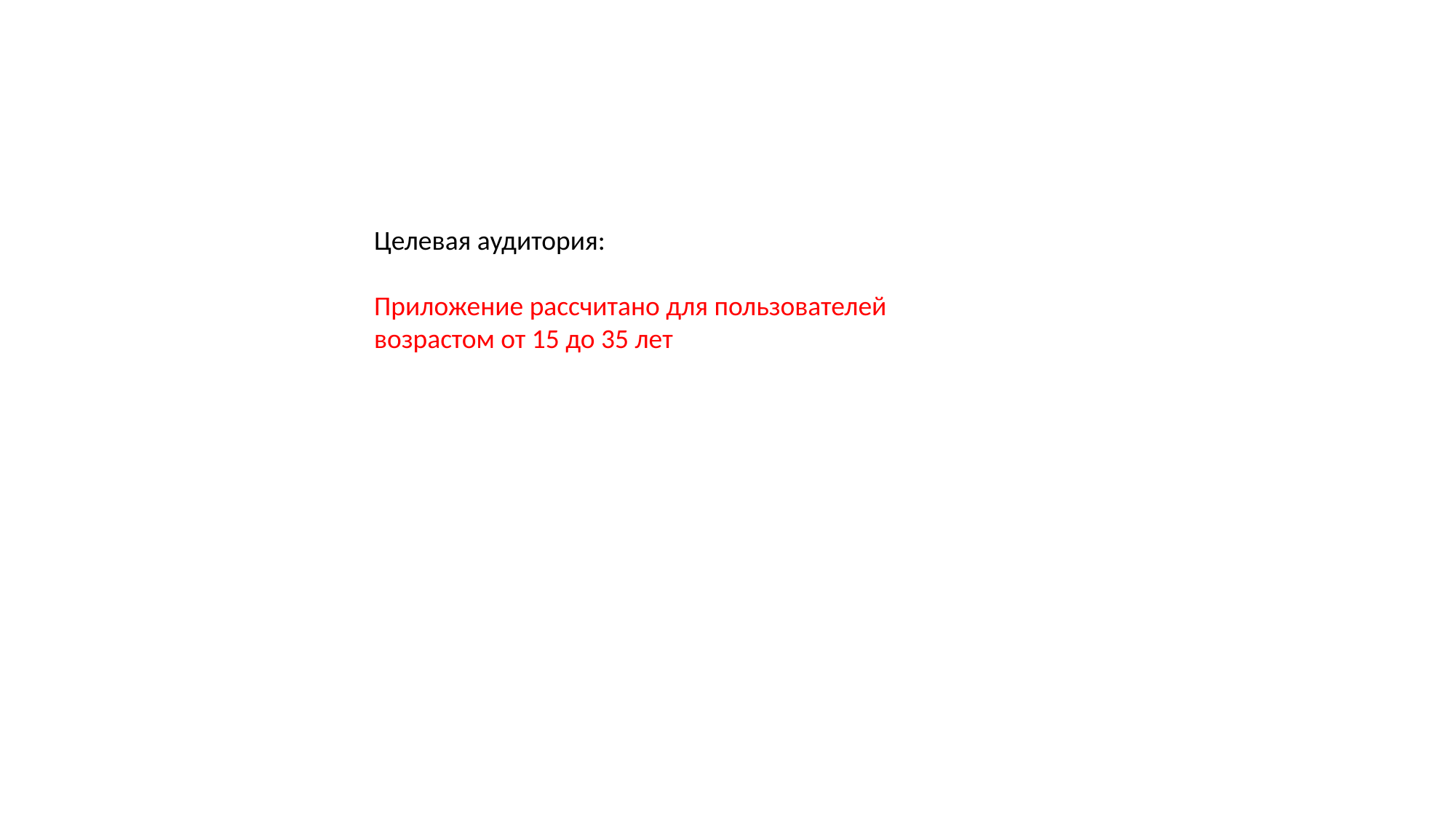

Целевая аудитория:
Приложение рассчитано для пользователей возрастом от 15 до 35 лет